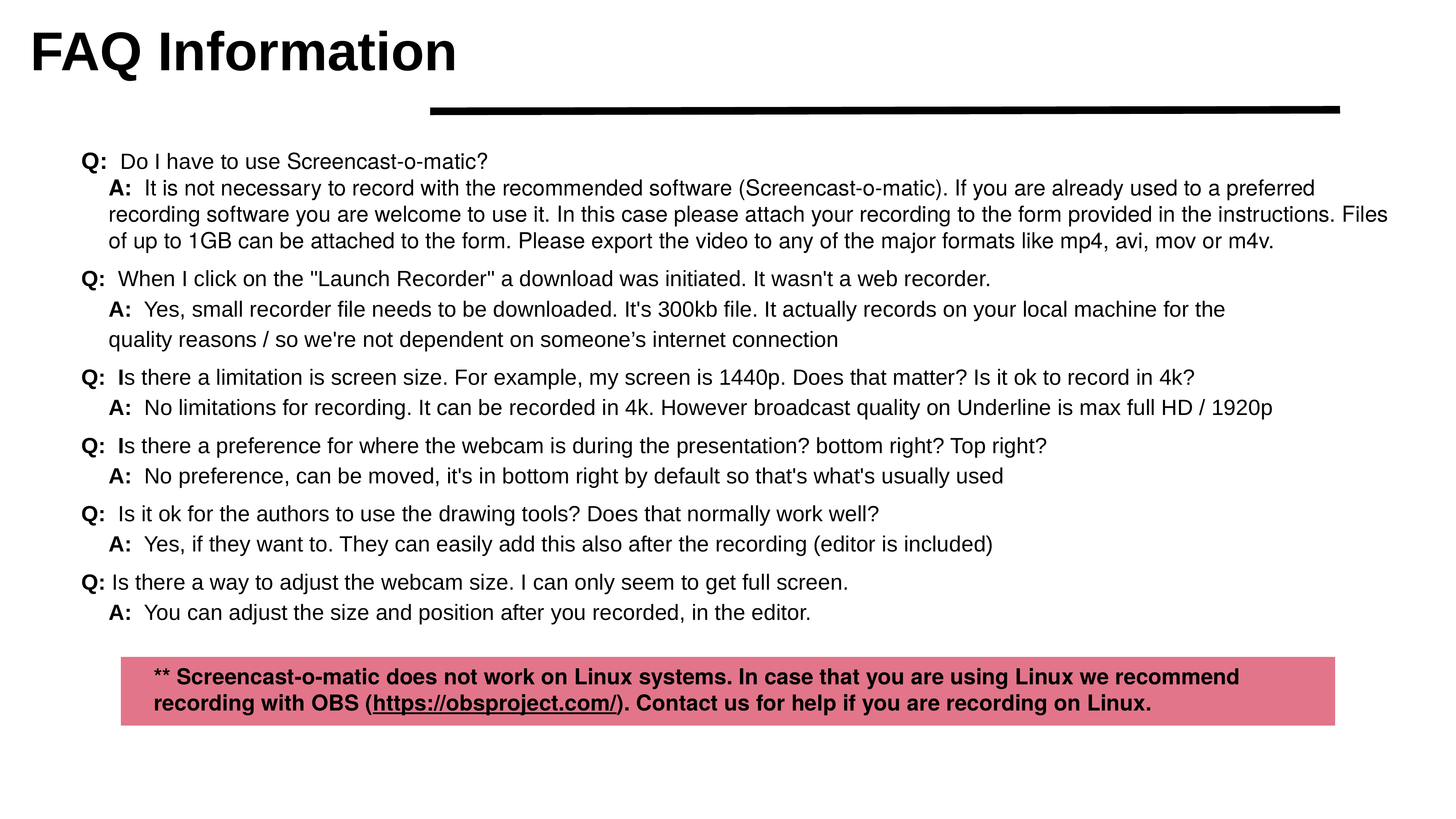

FAQ Information

Q:  Do I have to use Screencast-o-matic?
A:  It is not necessary to record with the recommended software (Screencast-o-matic). If you are already used to a preferred recording software you are welcome to use it. In this case please attach your recording to the form provided in the instructions. Files of up to 1GB can be attached to the form. Please export the video to any of the major formats like mp4, avi, mov or m4v.
Q:  When I click on the "Launch Recorder" a download was initiated. It wasn't a web recorder.
A:  Yes, small recorder file needs to be downloaded. It's 300kb file. It actually records on your local machine for the
quality reasons / so we're not dependent on someone’s internet connection
Q:  Is there a limitation is screen size. For example, my screen is 1440p. Does that matter? Is it ok to record in 4k?
A:  No limitations for recording. It can be recorded in 4k. However broadcast quality on Underline is max full HD / 1920p
Q:  Is there a preference for where the webcam is during the presentation? bottom right? Top right?
A:  No preference, can be moved, it's in bottom right by default so that's what's usually used
Q:  Is it ok for the authors to use the drawing tools? Does that normally work well?
A:  Yes, if they want to. They can easily add this also after the recording (editor is included)
Q: Is there a way to adjust the webcam size. I can only seem to get full screen.
A:  You can adjust the size and position after you recorded, in the editor.

** Screencast-o-matic does not work on Linux systems. In case that you are using Linux we recommend recording with OBS (https://obsproject.com/). Contact us for help if you are recording on Linux.